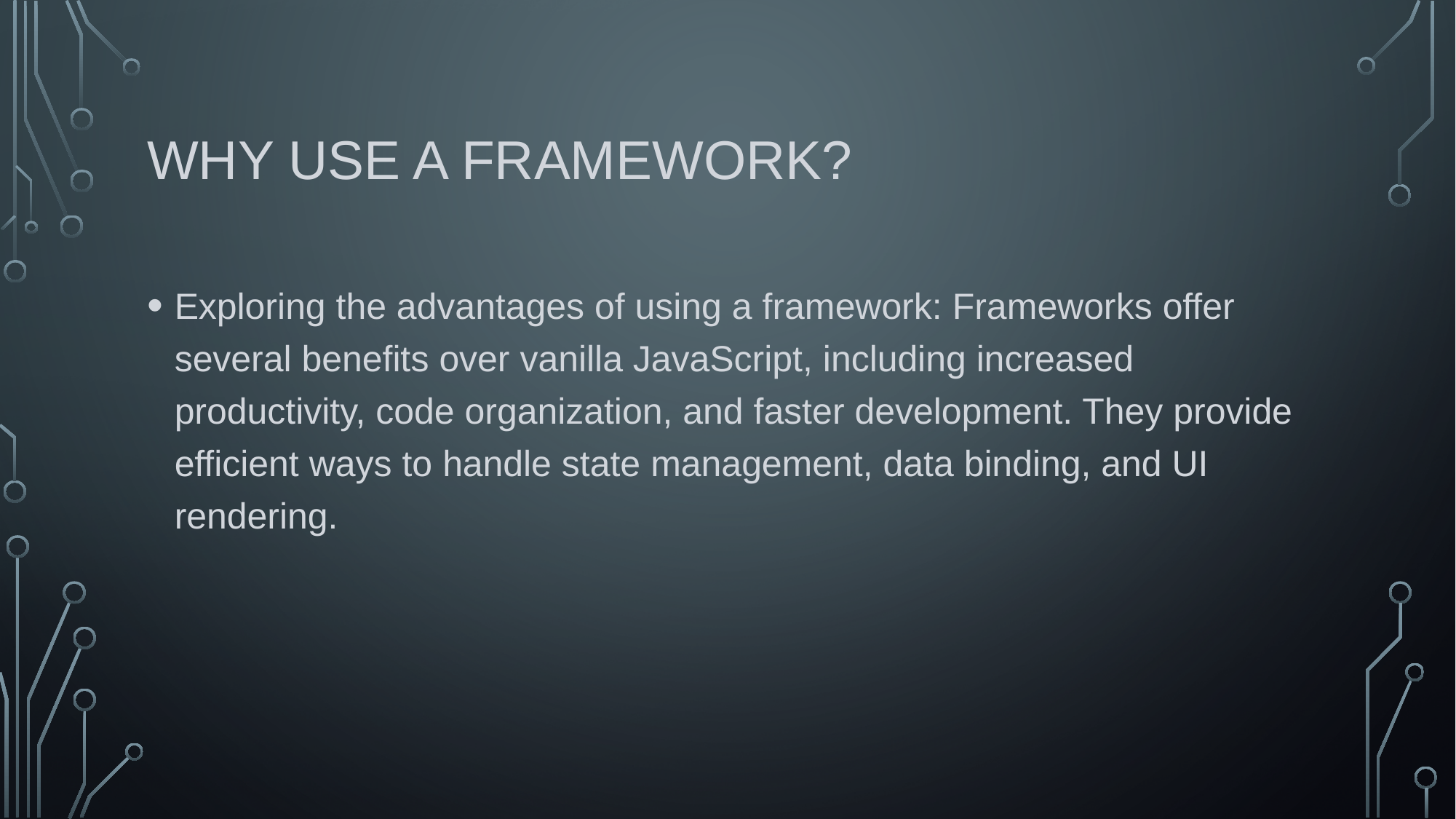

# Why Use a Framework?
Exploring the advantages of using a framework: Frameworks offer several benefits over vanilla JavaScript, including increased productivity, code organization, and faster development. They provide efficient ways to handle state management, data binding, and UI rendering.